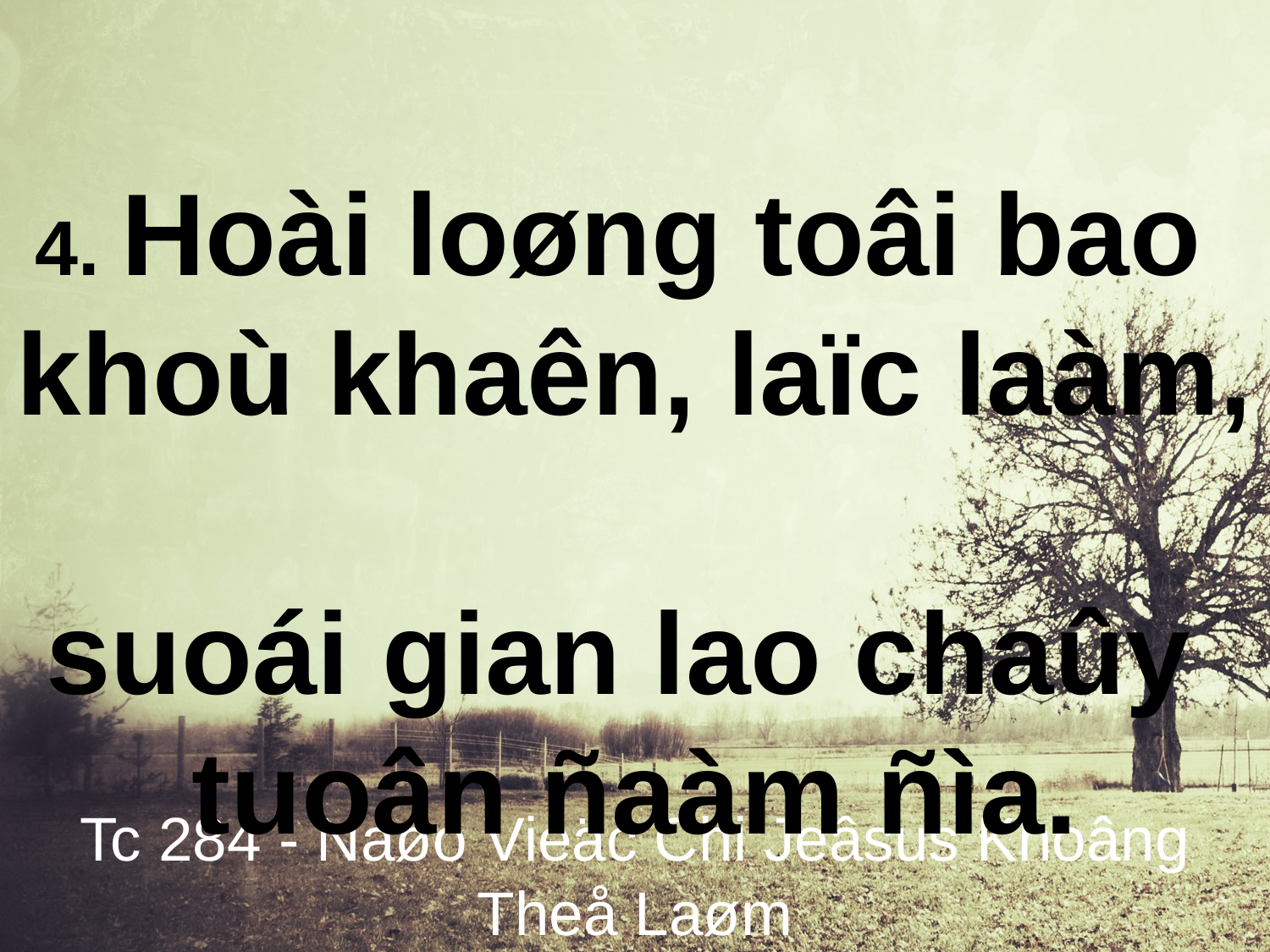

4. Hoài loøng toâi bao
khoù khaên, laïc laàm,
suoái gian lao chaûy
tuoân ñaàm ñìa.
Tc 284 - Naøo Vieäc Chi Jeâsus Khoâng Theå Laøm